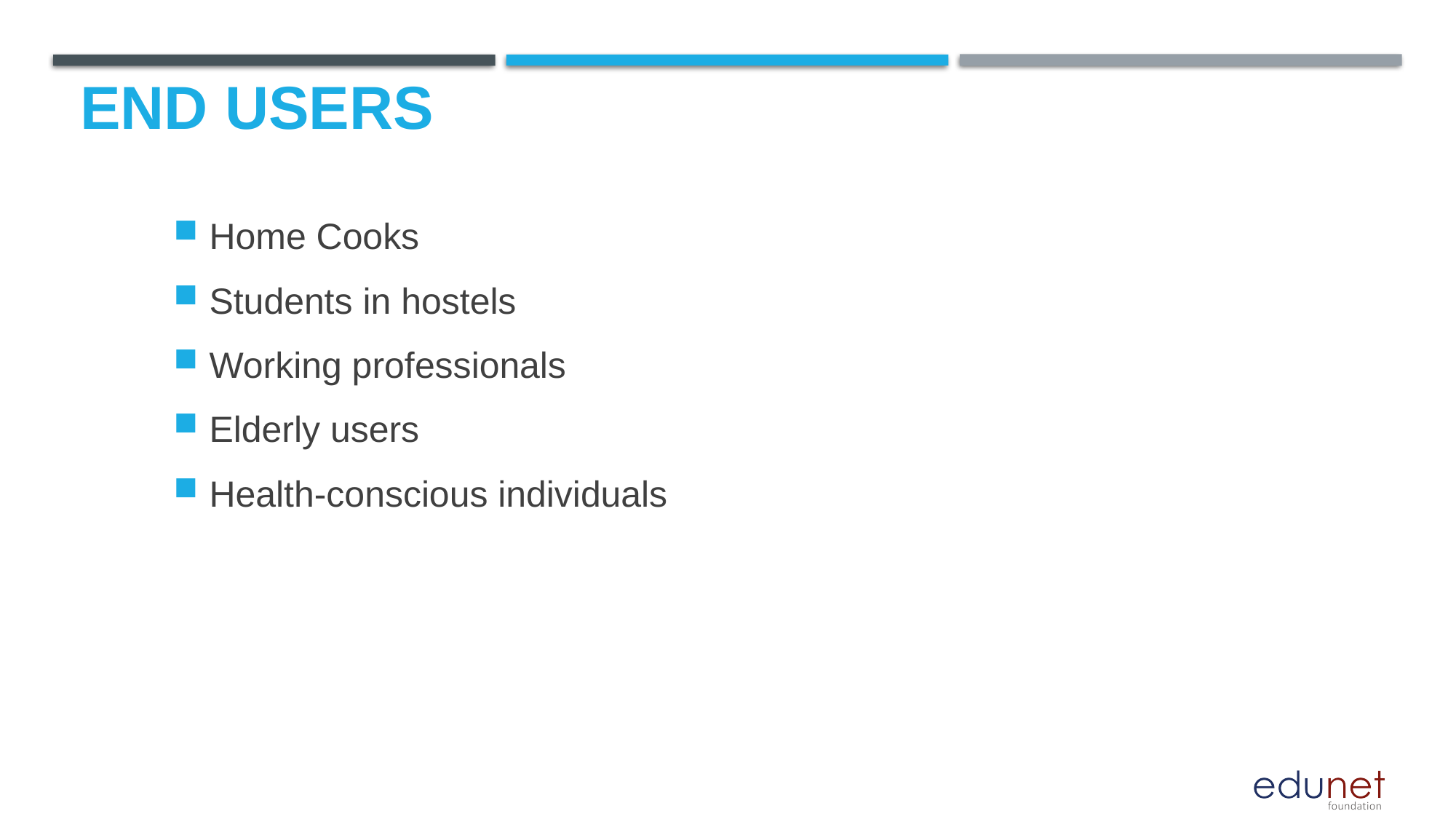

# End users
Home Cooks
Students in hostels
Working professionals
Elderly users
Health-conscious individuals